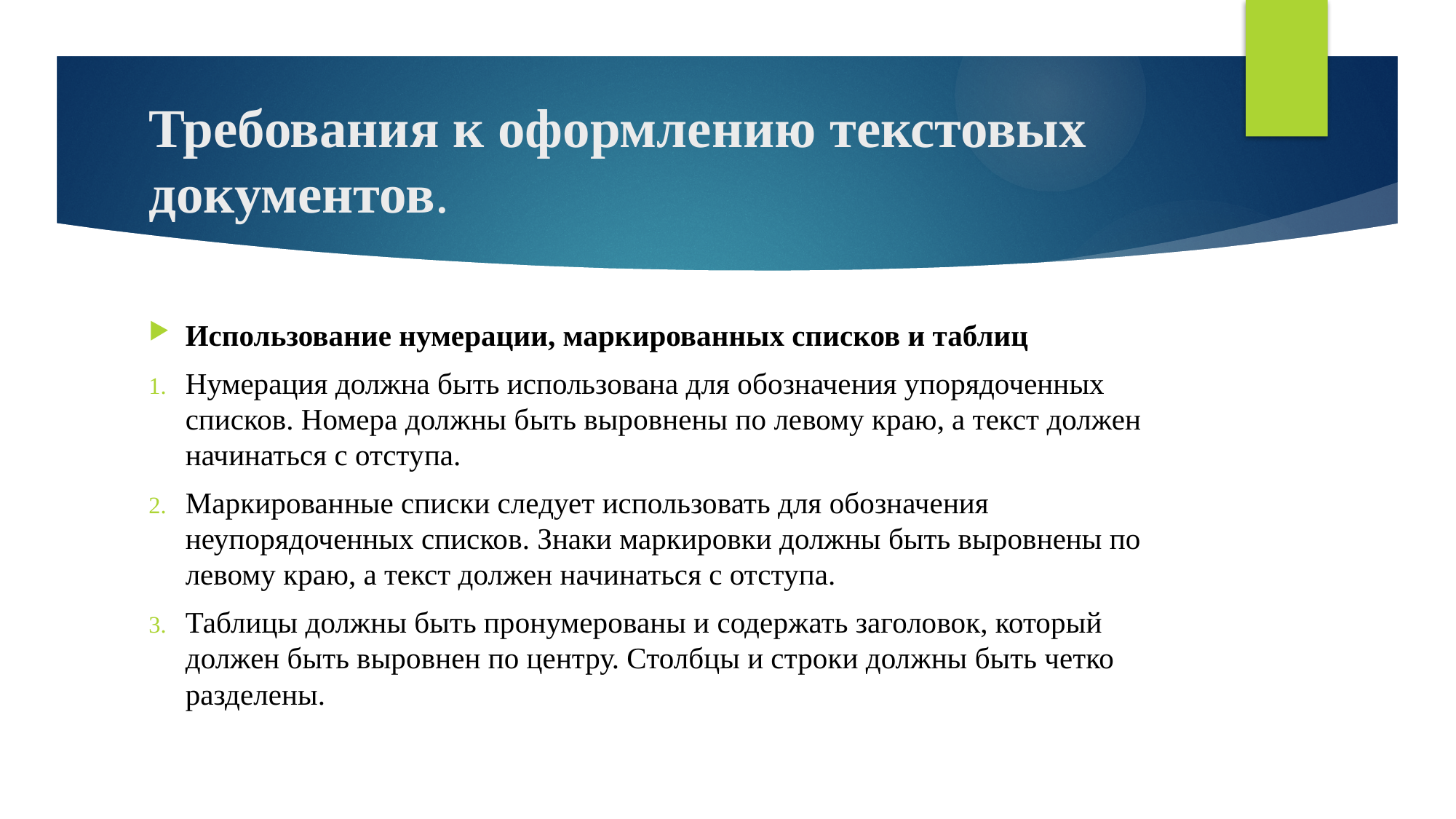

# Требования к оформлению текстовых документов.
Использование нумерации, маркированных списков и таблиц
Нумерация должна быть использована для обозначения упорядоченных списков. Номера должны быть выровнены по левому краю, а текст должен начинаться с отступа.
Маркированные списки следует использовать для обозначения неупорядоченных списков. Знаки маркировки должны быть выровнены по левому краю, а текст должен начинаться с отступа.
Таблицы должны быть пронумерованы и содержать заголовок, который должен быть выровнен по центру. Столбцы и строки должны быть четко разделены.